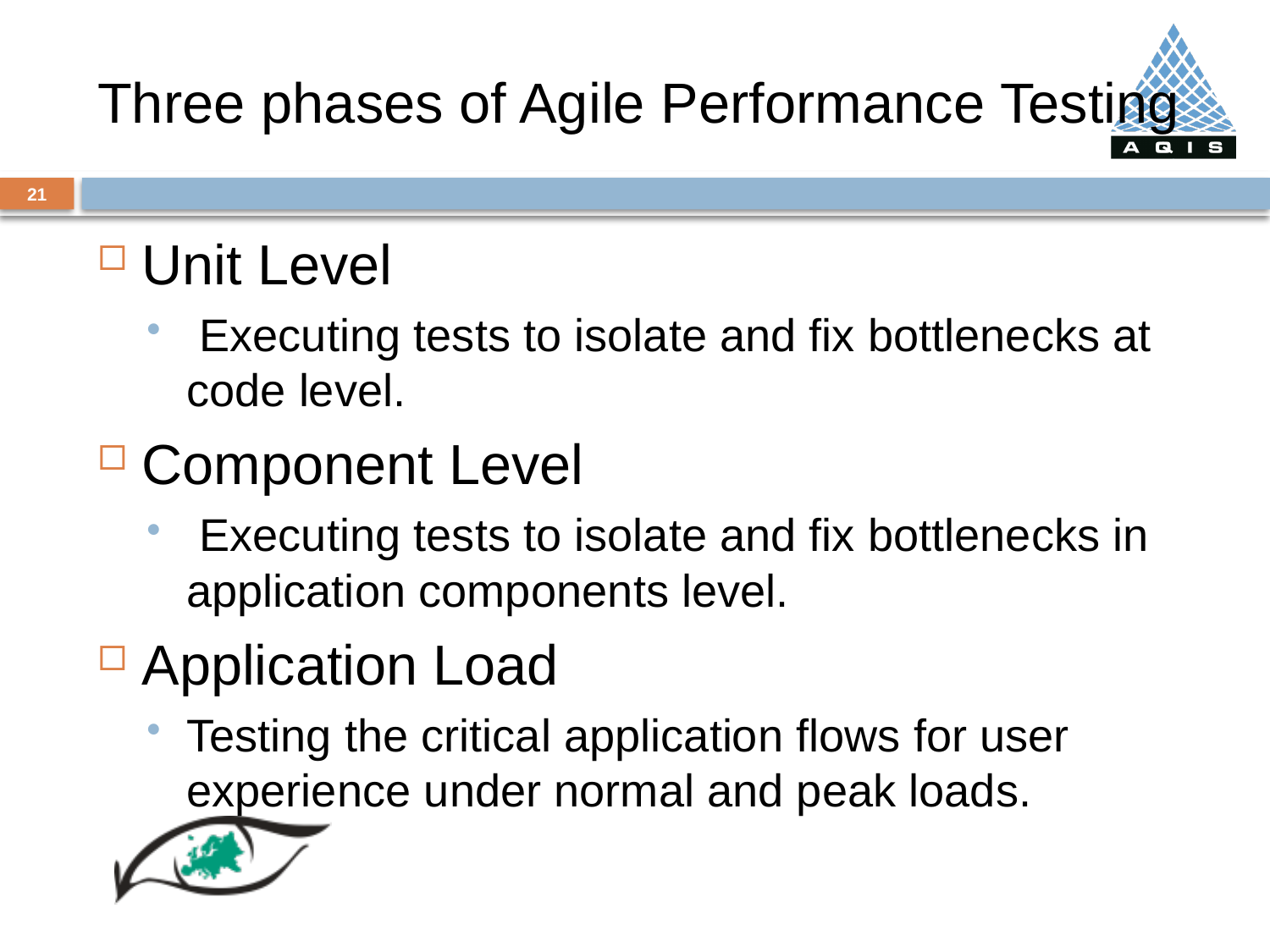

# Three phases of Agile Performance Testing
21
Unit Level
 Executing tests to isolate and fix bottlenecks at code level.
Component Level
 Executing tests to isolate and fix bottlenecks in application components level.
Application Load
Testing the critical application flows for user experience under normal and peak loads.